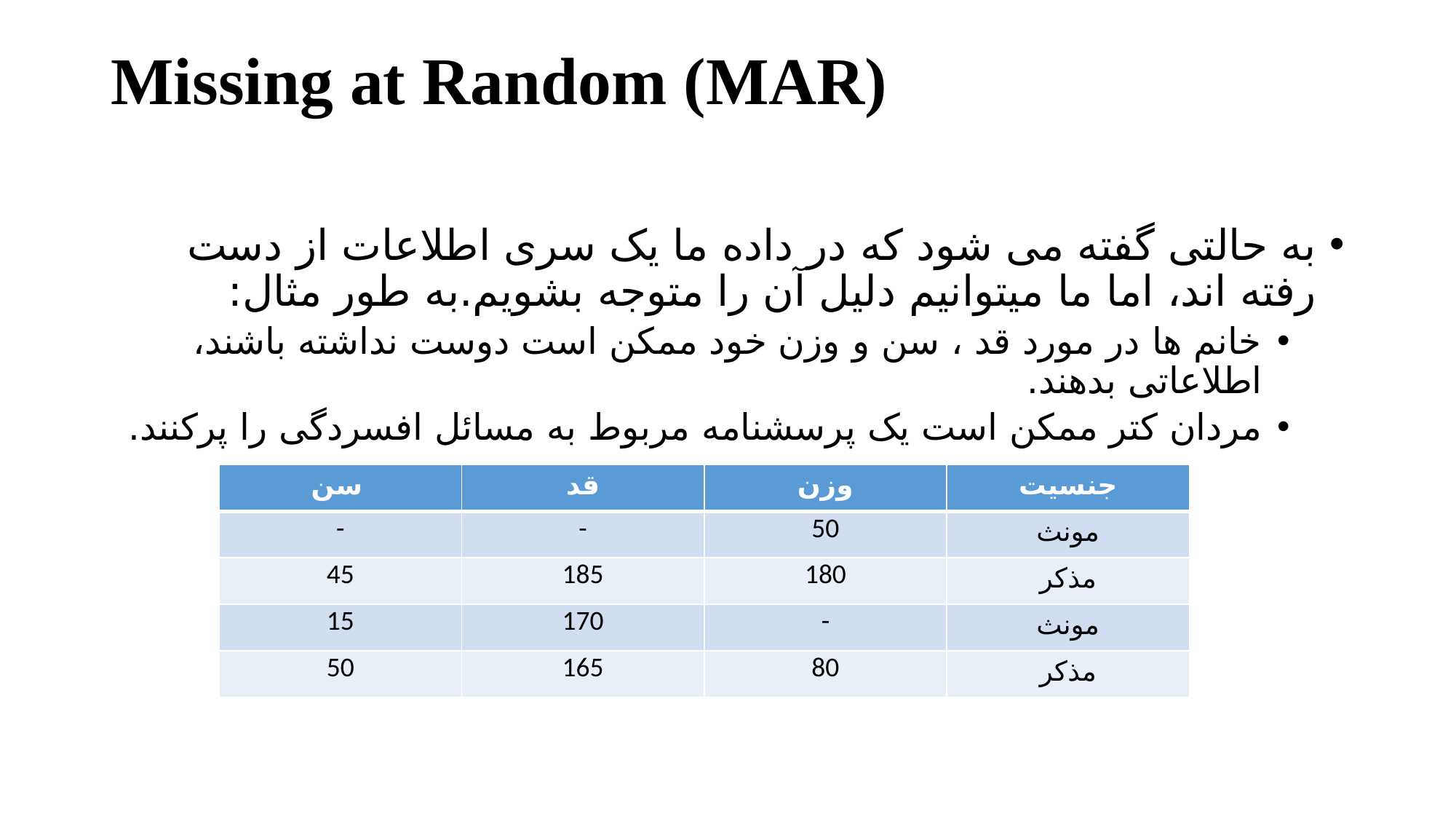

# Missing at Random (MAR)
به حالتی گفته می شود که در داده ما یک سری اطلاعات از دست رفته اند، اما ما میتوانیم دلیل آن را متوجه بشویم.به طور مثال:
خانم ها در مورد قد ، سن و وزن خود ممکن است دوست نداشته باشند، اطلاعاتی بدهند.
مردان کتر ممکن است یک پرسشنامه مربوط به مسائل افسردگی را پرکنند.

| سن | قد | وزن | جنسیت |
| --- | --- | --- | --- |
| - | - | 50 | مونث |
| 45 | 185 | 180 | مذکر |
| 15 | 170 | - | مونث |
| 50 | 165 | 80 | مذکر |